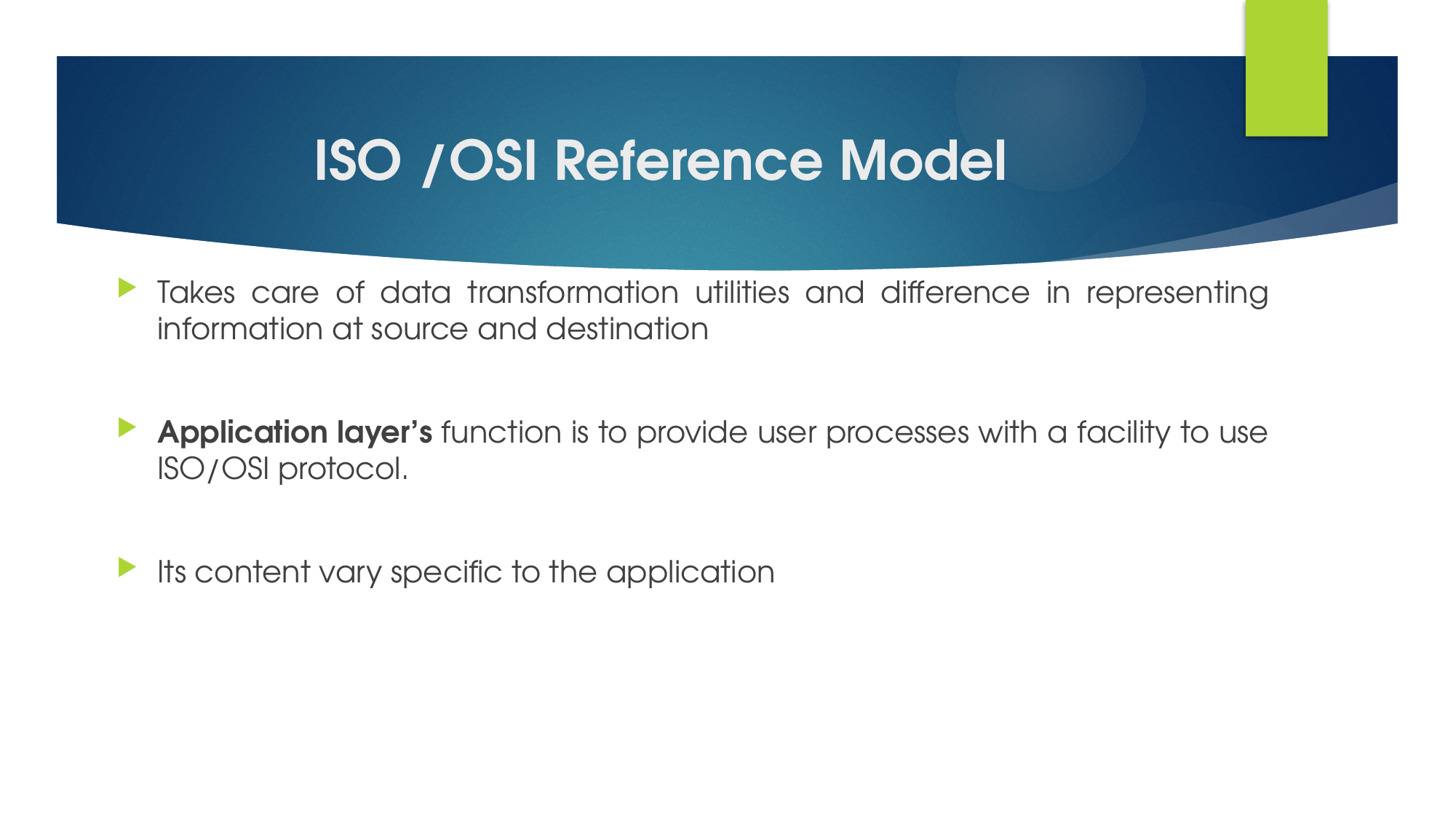

# ISO /OSI Reference Model
Takes care of data transformation utilities and difference in representing information at source and destination

Application layer’s function is to provide user processes with a facility to use ISO/OSI protocol.

Its content vary specific to the application